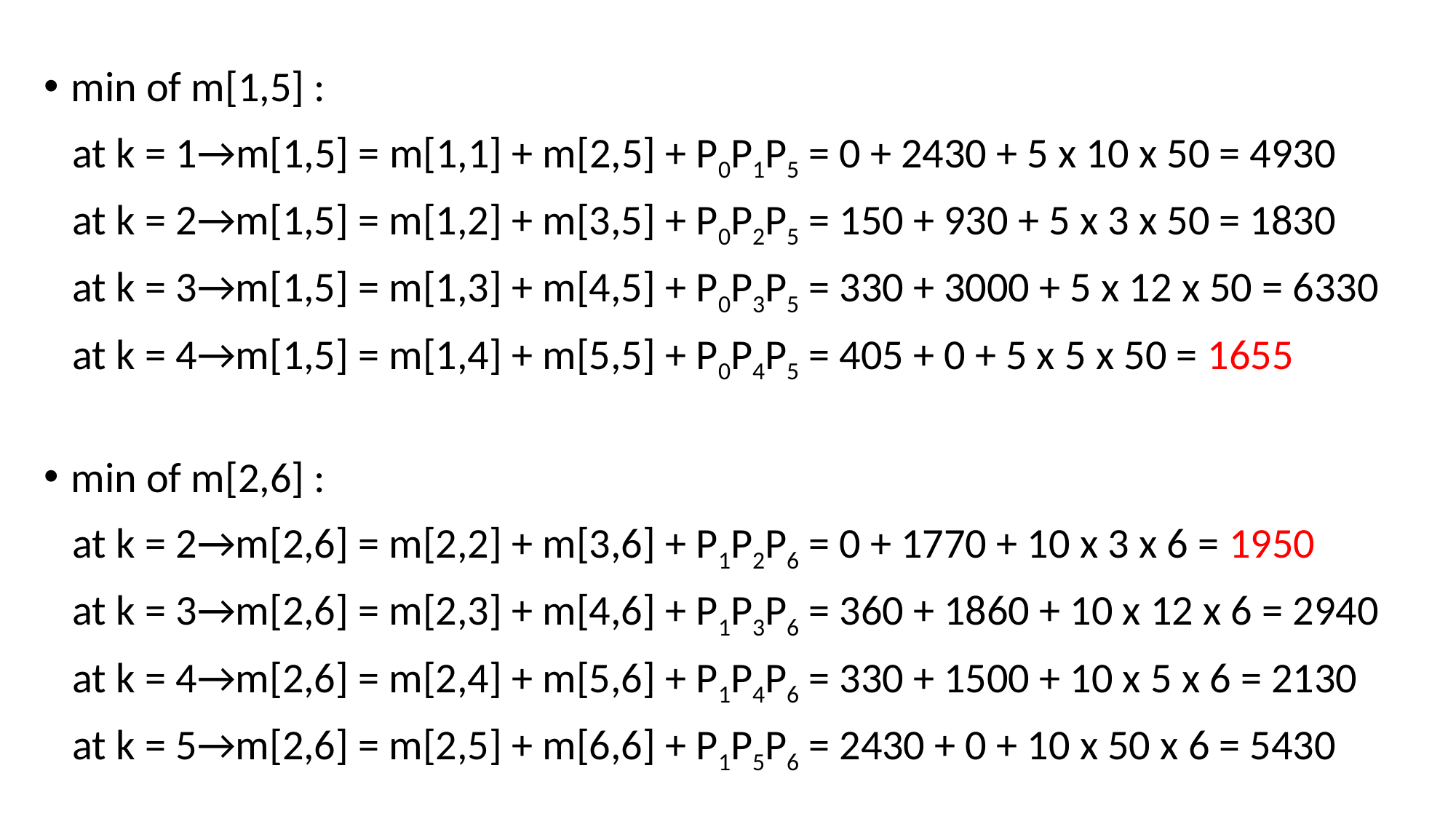

min of m[1,5] :
   at k = 1→m[1,5] = m[1,1] + m[2,5] + P0P1P5 = 0 + 2430 + 5 x 10 x 50 = 4930
   at k = 2→m[1,5] = m[1,2] + m[3,5] + P0P2P5 = 150 + 930 + 5 x 3 x 50 = 1830
   at k = 3→m[1,5] = m[1,3] + m[4,5] + P0P3P5 = 330 + 3000 + 5 x 12 x 50 = 6330
   at k = 4→m[1,5] = m[1,4] + m[5,5] + P0P4P5 = 405 + 0 + 5 x 5 x 50 = 1655

min of m[2,6] :
   at k = 2→m[2,6] = m[2,2] + m[3,6] + P1P2P6 = 0 + 1770 + 10 x 3 x 6 = 1950
   at k = 3→m[2,6] = m[2,3] + m[4,6] + P1P3P6 = 360 + 1860 + 10 x 12 x 6 = 2940
   at k = 4→m[2,6] = m[2,4] + m[5,6] + P1P4P6 = 330 + 1500 + 10 x 5 x 6 = 2130
   at k = 5→m[2,6] = m[2,5] + m[6,6] + P1P5P6 = 2430 + 0 + 10 x 50 x 6 = 5430